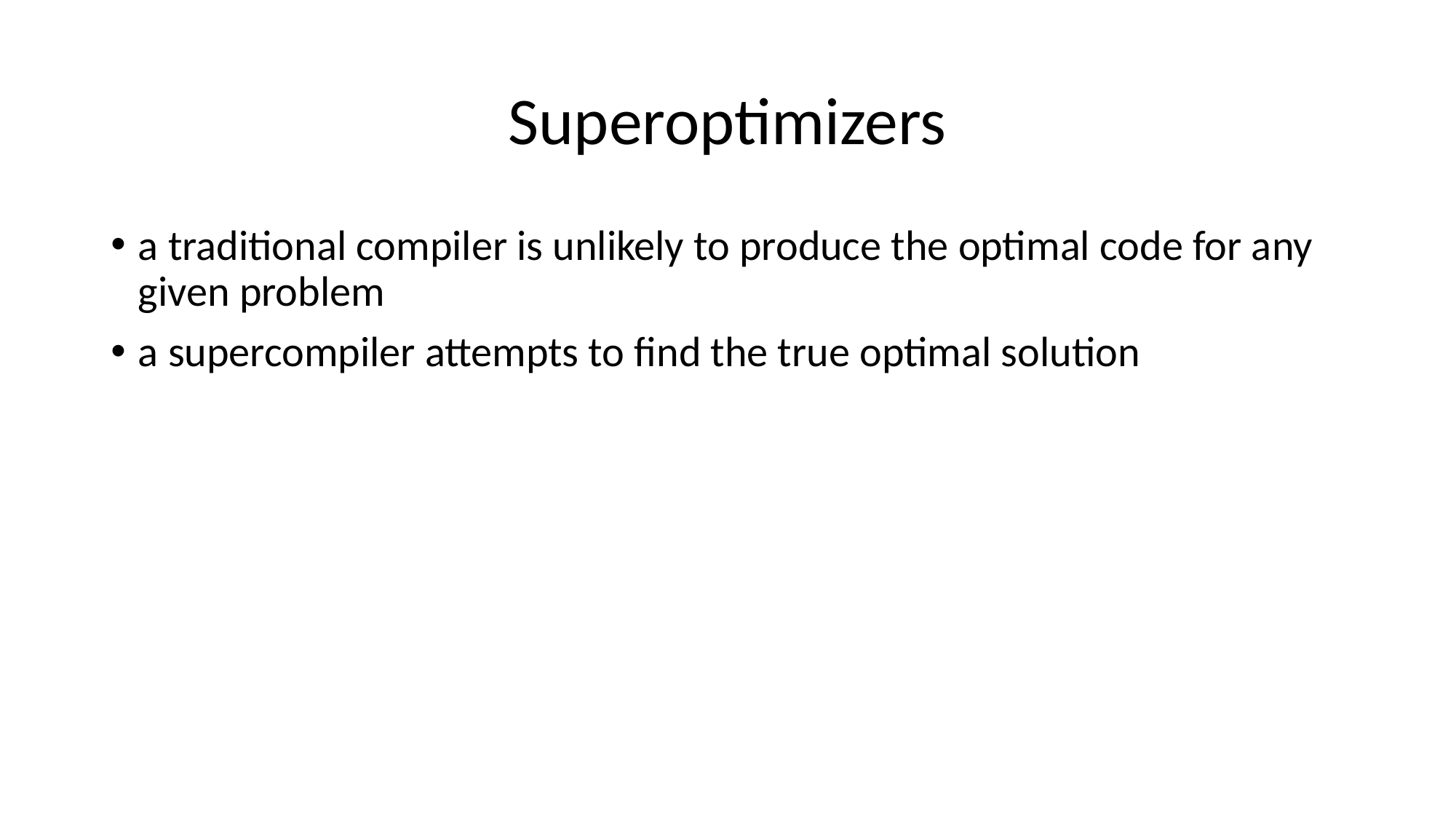

# Superoptimizers
a traditional compiler is unlikely to produce the optimal code for any given problem
a supercompiler attempts to find the true optimal solution